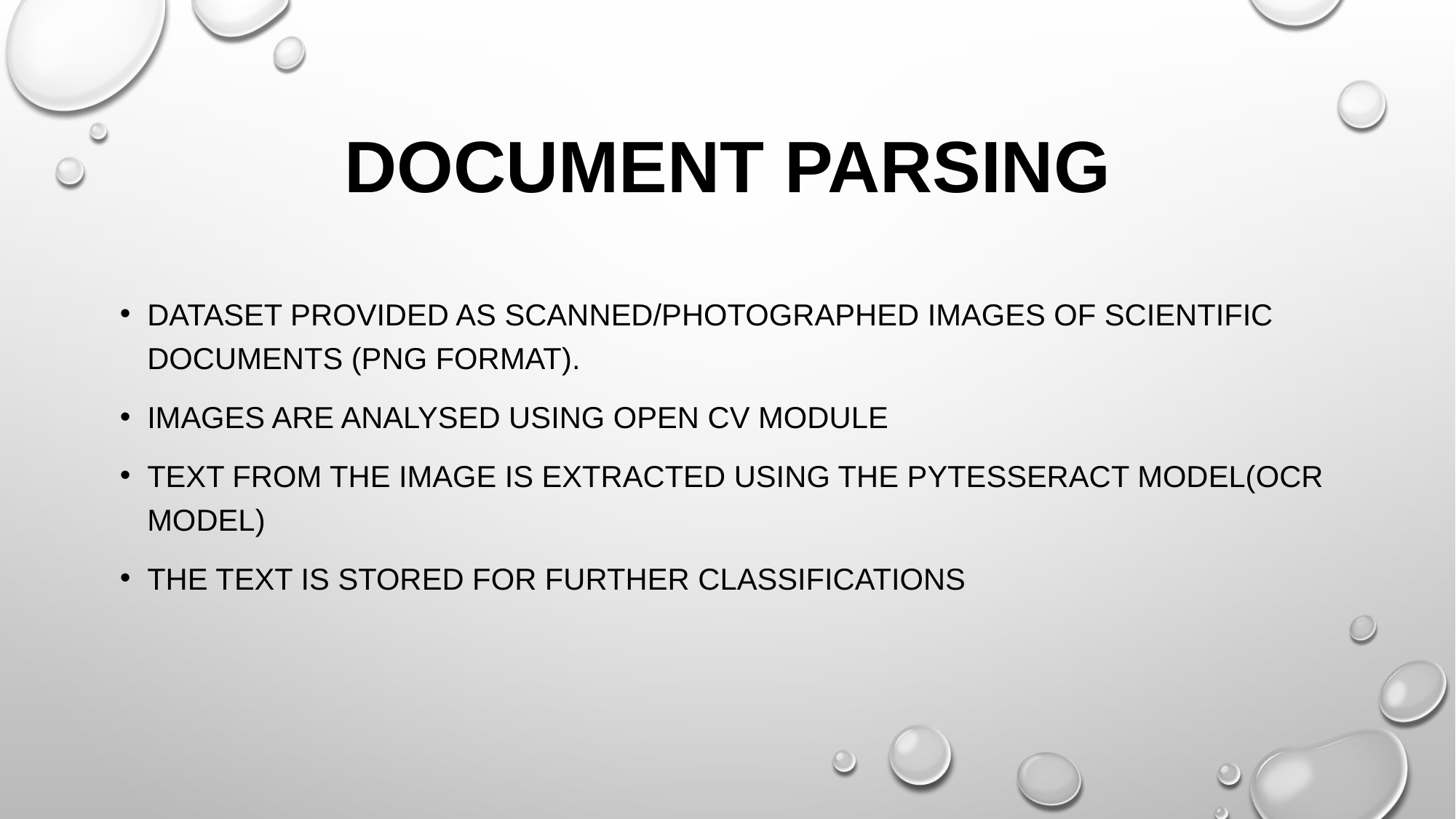

# Document Parsing
dataset provided as scanned/photographed images of scientific documents (png format).
images are analysed using open cv module
Text from the image is extracted using the pytesseract model(ocr model)
The text is stored for further classifications